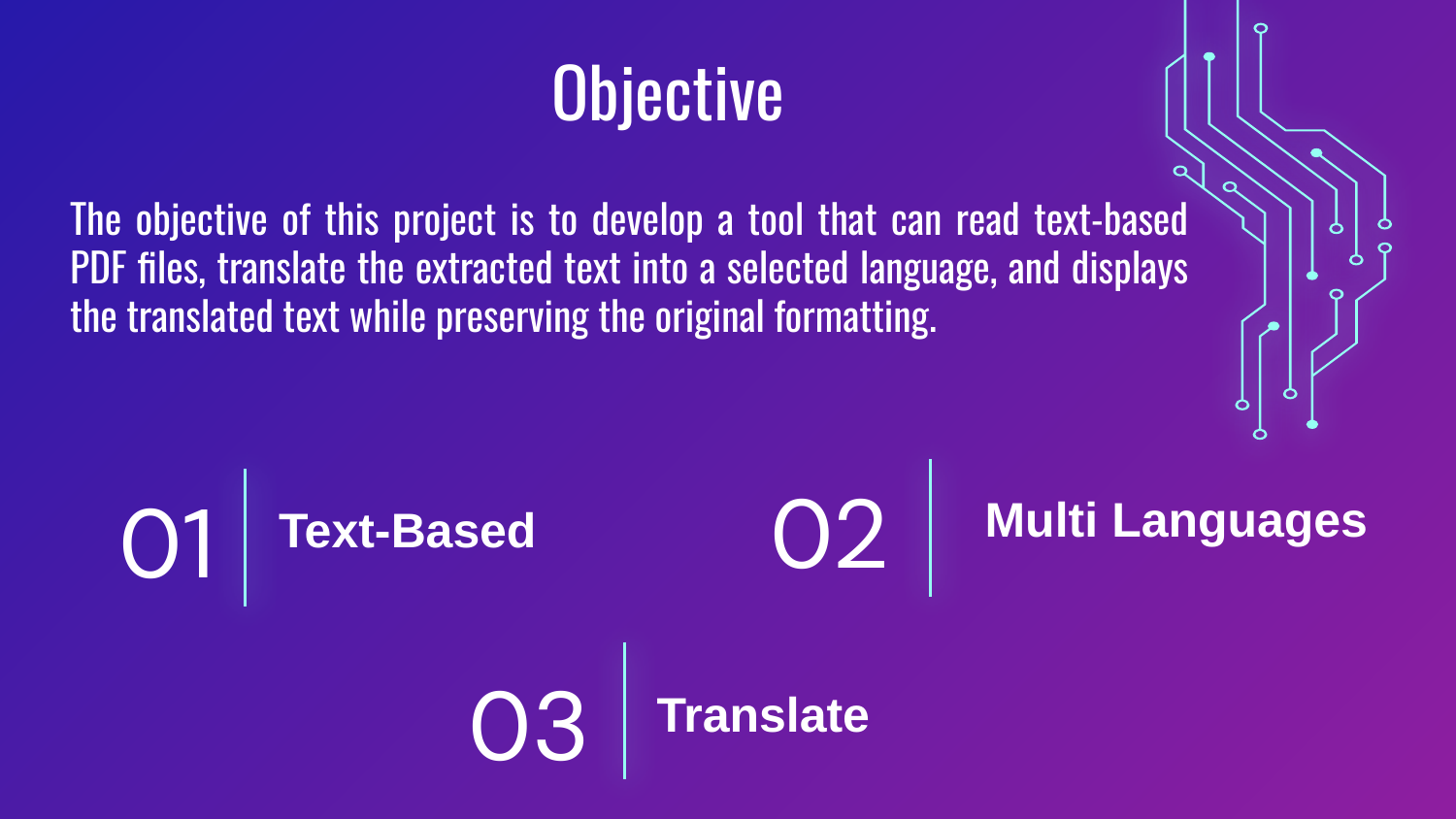

# Objective
The objective of this project is to develop a tool that can read text-based PDF files, translate the extracted text into a selected language, and displays the translated text while preserving the original formatting.

02
01
Multi Languages
Text-Based
03
  Translate